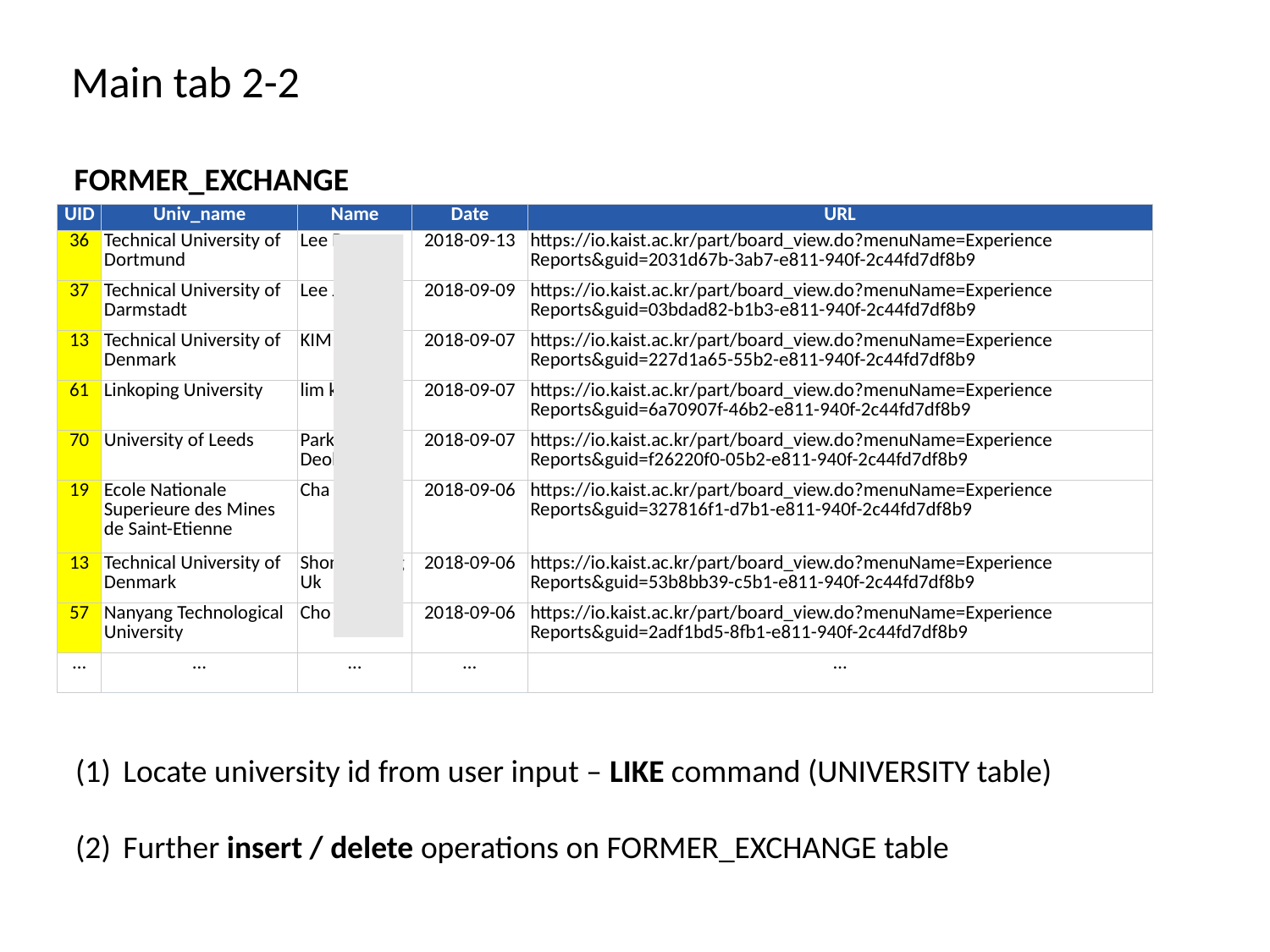

Main tab 2-2
FORMER_EXCHANGE
| UID | Univ\_name | Name | Date | URL |
| --- | --- | --- | --- | --- |
| 36 | Technical University of Dortmund | Lee Doyeon | 2018-09-13 | https://io.kaist.ac.kr/part/board\_view.do?menuName=Experience Reports&guid=2031d67b-3ab7-e811-940f-2c44fd7df8b9 |
| 37 | Technical University of Darmstadt | Lee Jongeun | 2018-09-09 | https://io.kaist.ac.kr/part/board\_view.do?menuName=Experience Reports&guid=03bdad82-b1b3-e811-940f-2c44fd7df8b9 |
| 13 | Technical University of Denmark | KIM JIN HEE | 2018-09-07 | https://io.kaist.ac.kr/part/board\_view.do?menuName=Experience Reports&guid=227d1a65-55b2-e811-940f-2c44fd7df8b9 |
| 61 | Linkoping University | lim kihwan | 2018-09-07 | https://io.kaist.ac.kr/part/board\_view.do?menuName=Experience Reports&guid=6a70907f-46b2-e811-940f-2c44fd7df8b9 |
| 70 | University of Leeds | Park Moon Deok | 2018-09-07 | https://io.kaist.ac.kr/part/board\_view.do?menuName=Experience Reports&guid=f26220f0-05b2-e811-940f-2c44fd7df8b9 |
| 19 | Ecole Nationale Superieure des Mines de Saint-Etienne | Cha Yongjun | 2018-09-06 | https://io.kaist.ac.kr/part/board\_view.do?menuName=Experience Reports&guid=327816f1-d7b1-e811-940f-2c44fd7df8b9 |
| 13 | Technical University of Denmark | Shon Hyoung Uk | 2018-09-06 | https://io.kaist.ac.kr/part/board\_view.do?menuName=Experience Reports&guid=53b8bb39-c5b1-e811-940f-2c44fd7df8b9 |
| 57 | Nanyang Technological University | Cho Jae Han | 2018-09-06 | https://io.kaist.ac.kr/part/board\_view.do?menuName=Experience Reports&guid=2adf1bd5-8fb1-e811-940f-2c44fd7df8b9 |
| … | … | … | … | … |

Locate university id from user input – LIKE command (UNIVERSITY table)

Further insert / delete operations on FORMER_EXCHANGE table